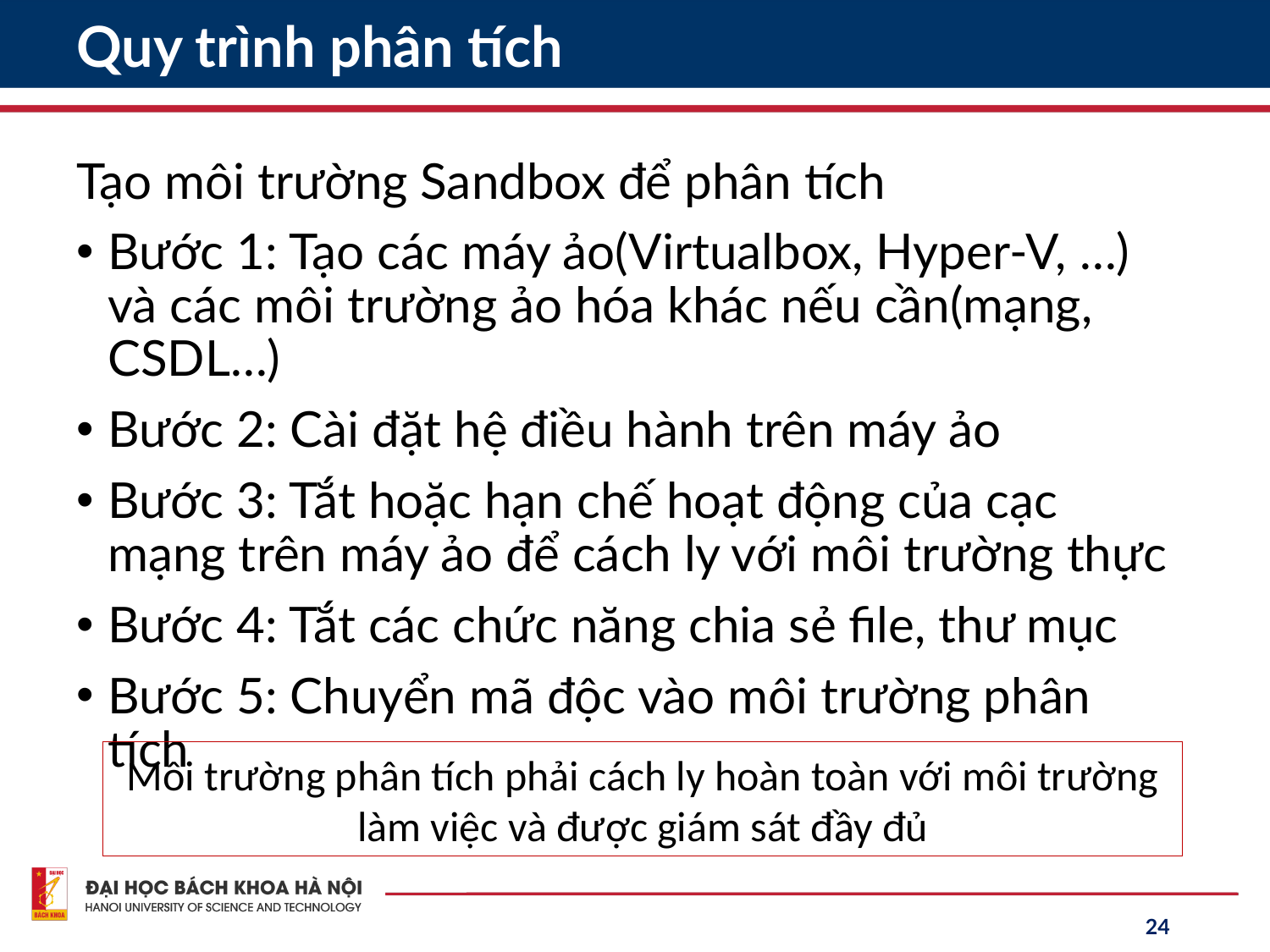

# Quy trình phân tích
Tạo môi trường Sandbox để phân tích
Bước 1: Tạo các máy ảo(Virtualbox, Hyper-V, …) và các môi trường ảo hóa khác nếu cần(mạng, CSDL…)
Bước 2: Cài đặt hệ điều hành trên máy ảo
Bước 3: Tắt hoặc hạn chế hoạt động của cạc mạng trên máy ảo để cách ly với môi trường thực
Bước 4: Tắt các chức năng chia sẻ file, thư mục
Bước 5: Chuyển mã độc vào môi trường phân tích

Môi trường phân tích phải cách ly hoàn toàn với môi trường làm việc và được giám sát đầy đủ
24